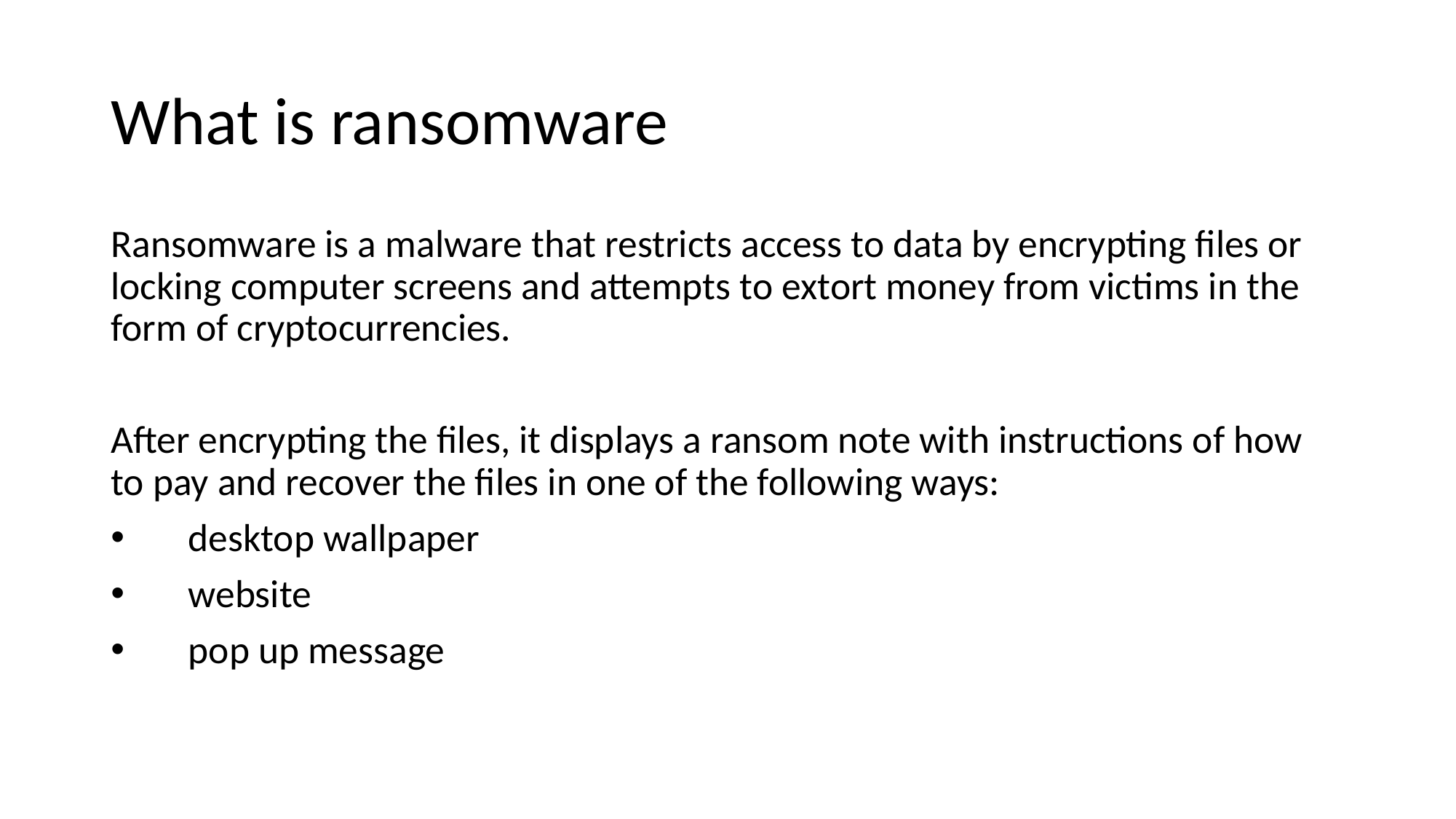

# What is ransomware
Ransomware is a malware that restricts access to data by encrypting files or locking computer screens and attempts to extort money from victims in the form of cryptocurrencies.

After encrypting the files, it displays a ransom note with instructions of how to pay and recover the files in one of the following ways:
      desktop wallpaper
      website
      pop up message